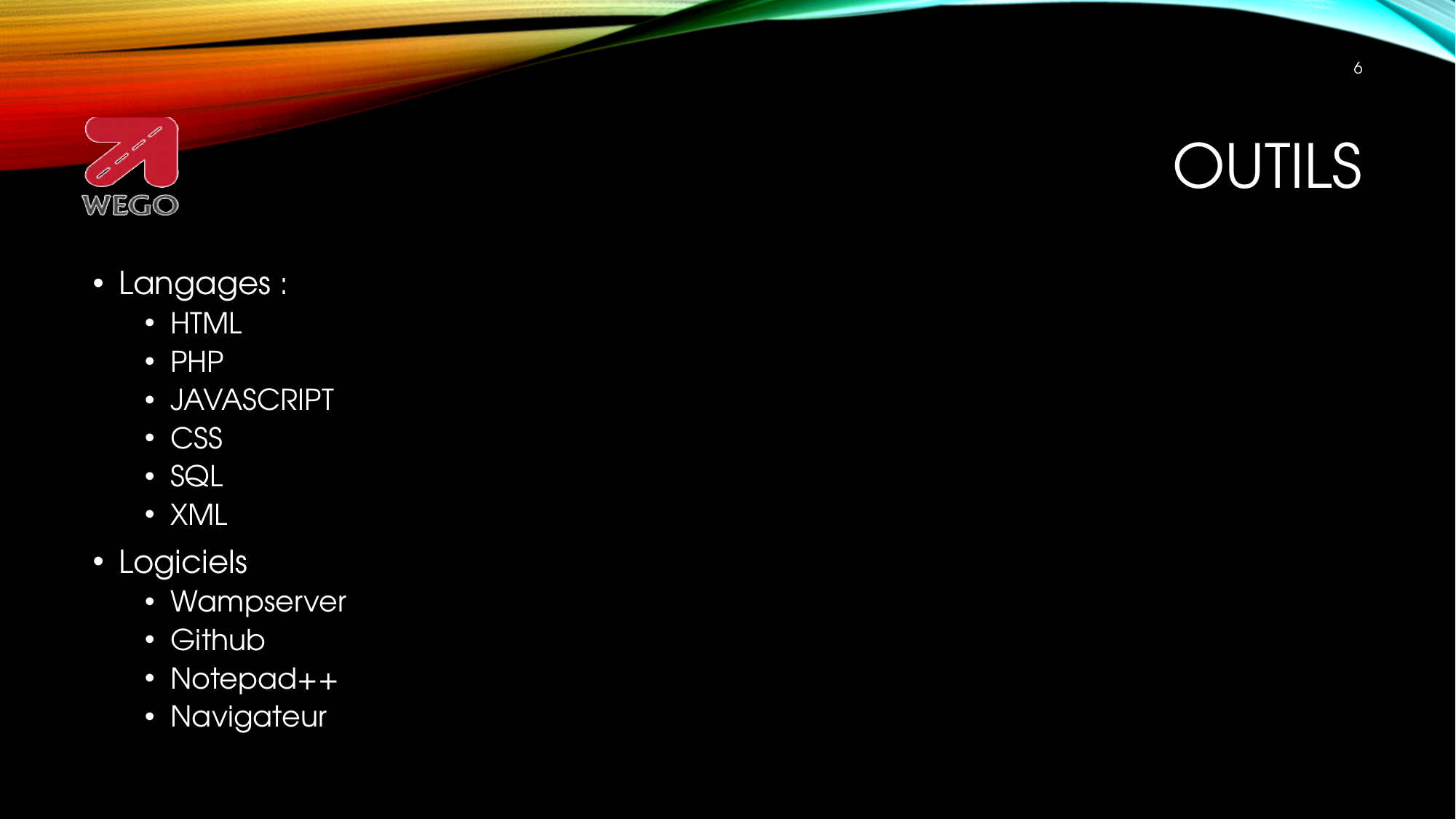

6
# outils
Langages :
HTML
PHP
JAVASCRIPT
CSS
SQL
XML
Logiciels
Wampserver
Github
Notepad++
Navigateur